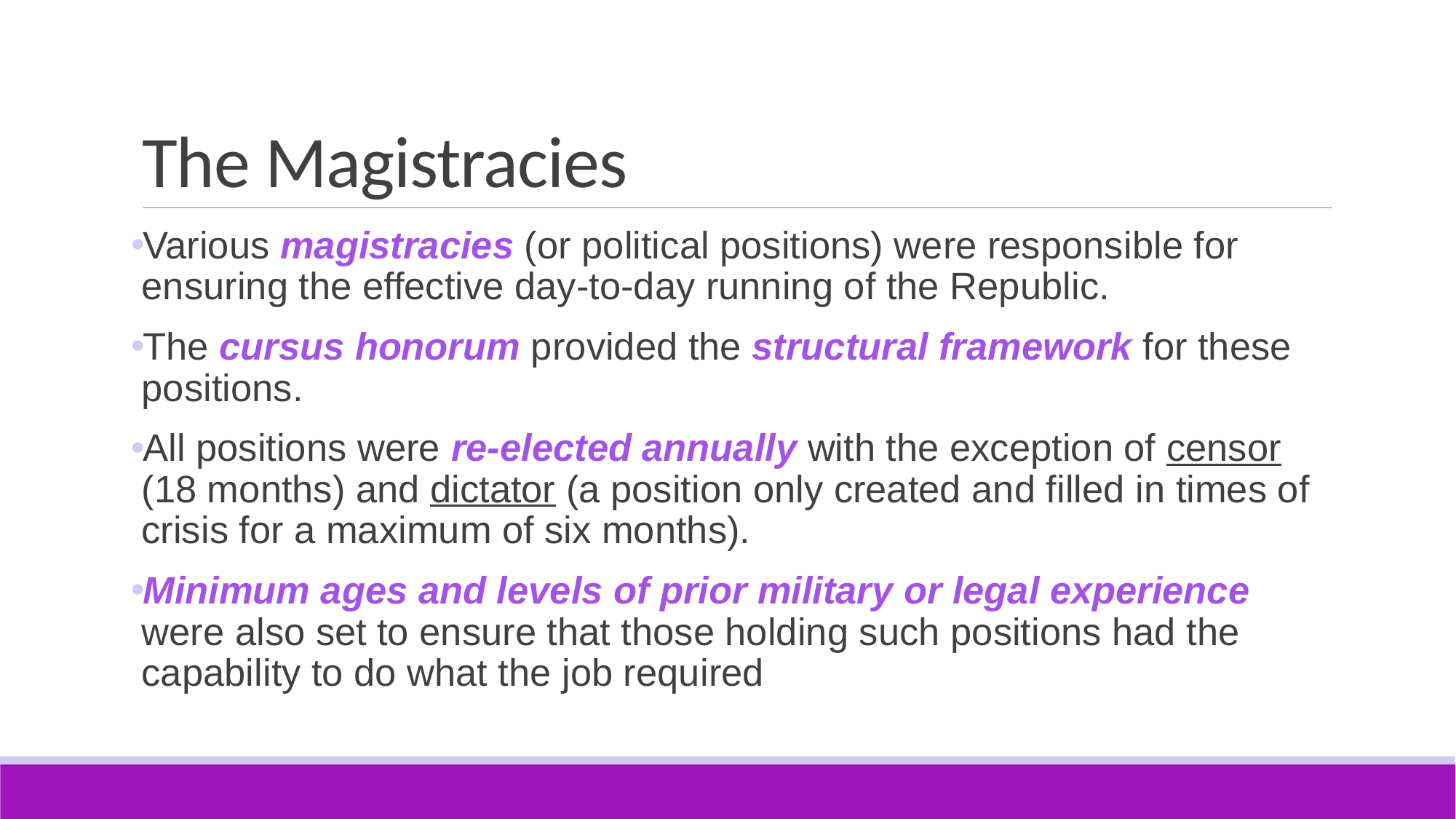

# The Magistracies
Various magistracies (or political positions) were responsible for ensuring the effective day-to-day running of the Republic.
The cursus honorum provided the structural framework for these positions.
All positions were re-elected annually with the exception of censor (18 months) and dictator (a position only created and filled in times of crisis for a maximum of six months).
Minimum ages and levels of prior military or legal experience were also set to ensure that those holding such positions had the capability to do what the job required